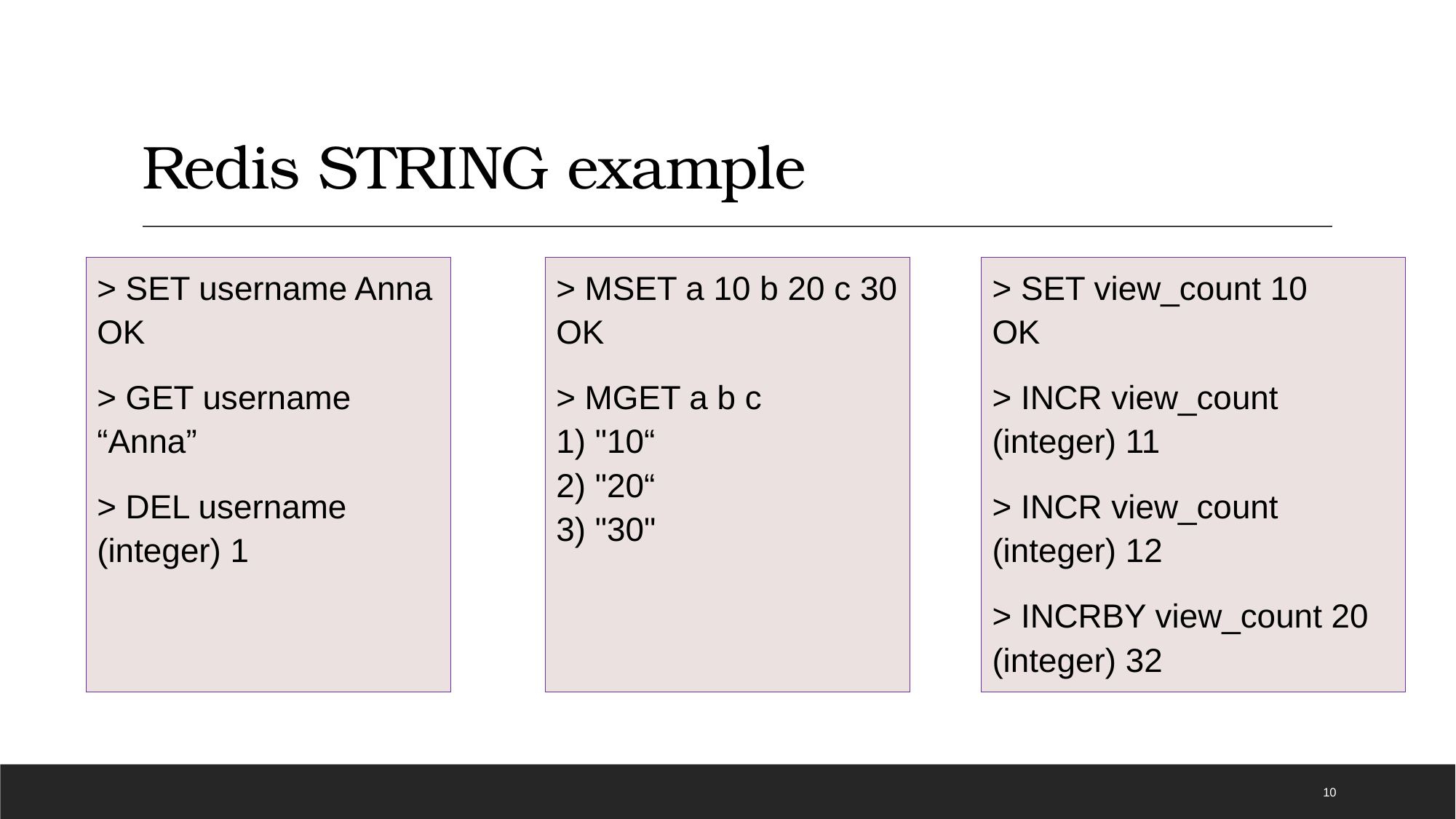

# Redis STRING example
> MSET a 10 b 20 c 30
OK
> MGET a b c
1) "10“
2) "20“
3) "30"

> SET view_count 10
OK
> INCR view_count
(integer) 11
> INCR view_count
(integer) 12
> INCRBY view_count 20
(integer) 32

> SET username Anna
OK
> GET username
“Anna”
> DEL username
(integer) 1

10